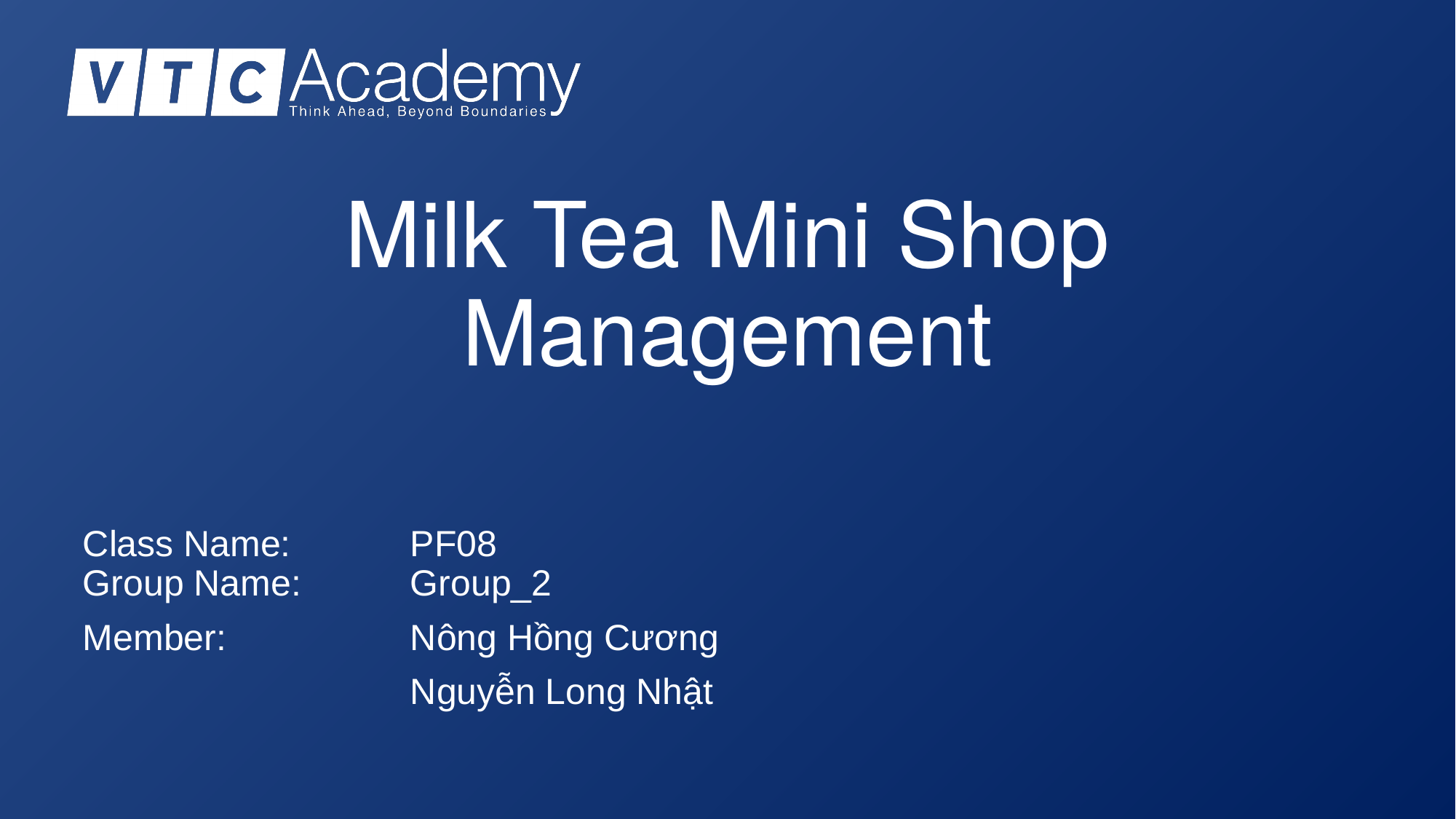

# Milk Tea Mini Shop Management
Class Name:		PF08
Group Name:	Group_2
Member: 		Nông Hồng Cương
			Nguyễn Long Nhật